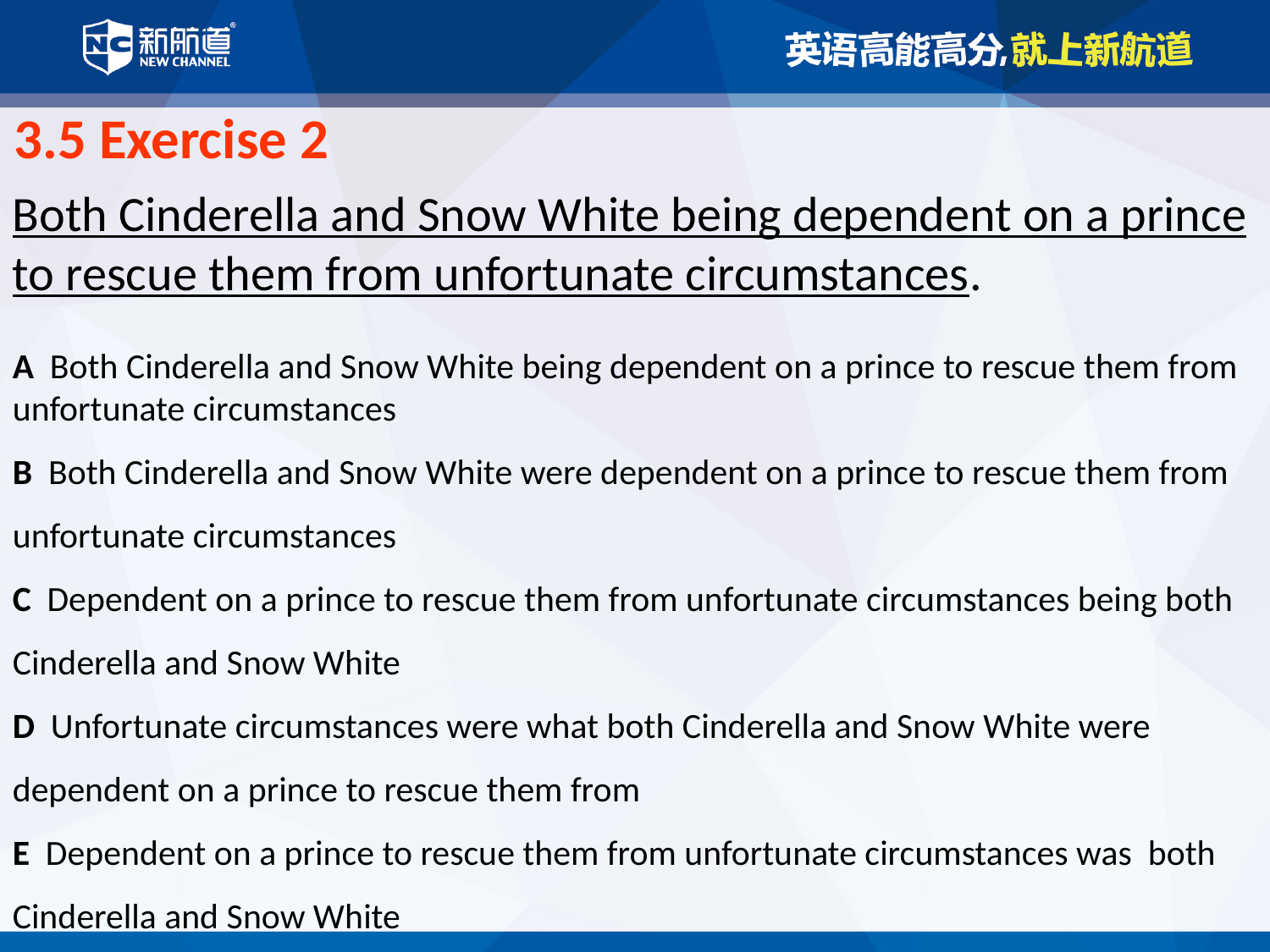

3.5 Exercise 2
Both Cinderella and Snow White being dependent on a prince to rescue them from unfortunate circumstances.

A  Both Cinderella and Snow White being dependent on a prince to rescue them from unfortunate circumstances
B  Both Cinderella and Snow White were dependent on a prince to rescue them from unfortunate circumstances
C  Dependent on a prince to rescue them from unfortunate circumstances being both Cinderella and Snow White
D  Unfortunate circumstances were what both Cinderella and Snow White were dependent on a prince to rescue them from
E  Dependent on a prince to rescue them from unfortunate circumstances was  both Cinderella and Snow White